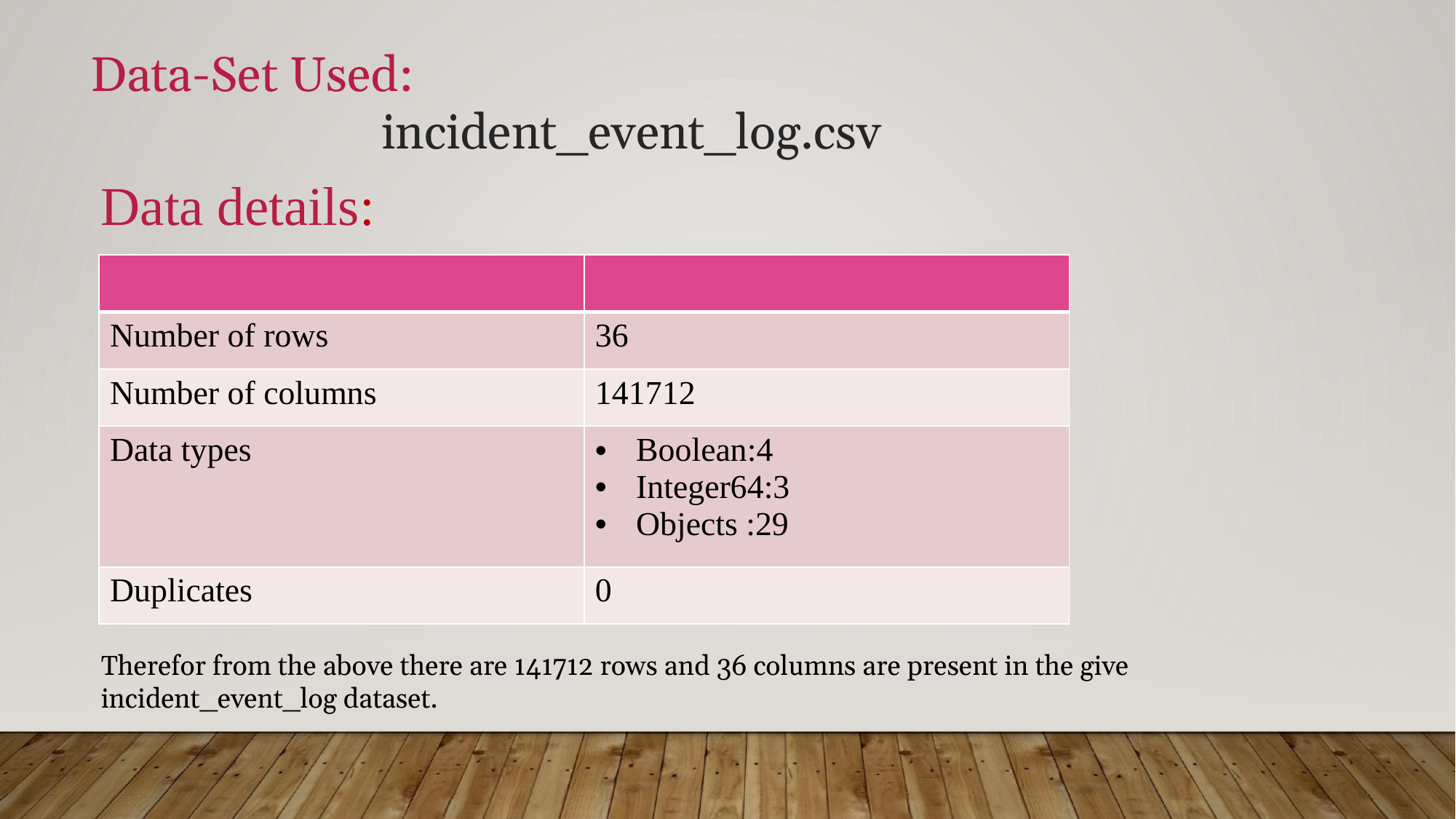

Data-Set Used:
                         incident_event_log.csv
Data details:

|  |  |
| --- | --- |
| Number of rows | 36 |
| Number of columns | 141712 |
| Data types | Boolean:4 Integer64:3 Objects :29 |
| Duplicates | 0 |
Therefor from the above there are 141712 rows and 36 columns are present in the give incident_event_log dataset.